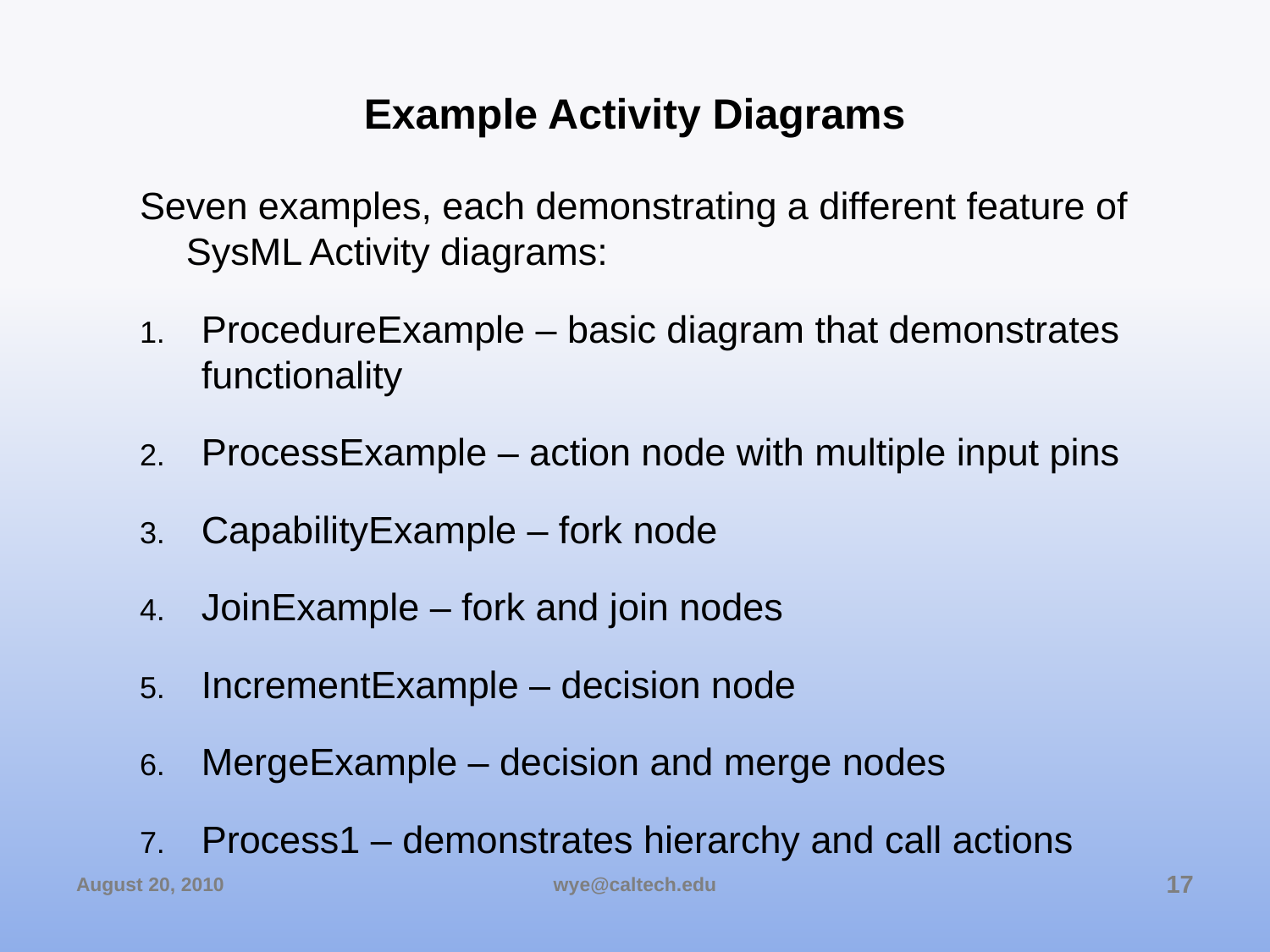

# Example Activity Diagrams
Seven examples, each demonstrating a different feature of SysML Activity diagrams:
ProcedureExample – basic diagram that demonstrates functionality
ProcessExample – action node with multiple input pins
CapabilityExample – fork node
JoinExample – fork and join nodes
IncrementExample – decision node
MergeExample – decision and merge nodes
Process1 – demonstrates hierarchy and call actions

August 20, 2010
wye@caltech.edu
17